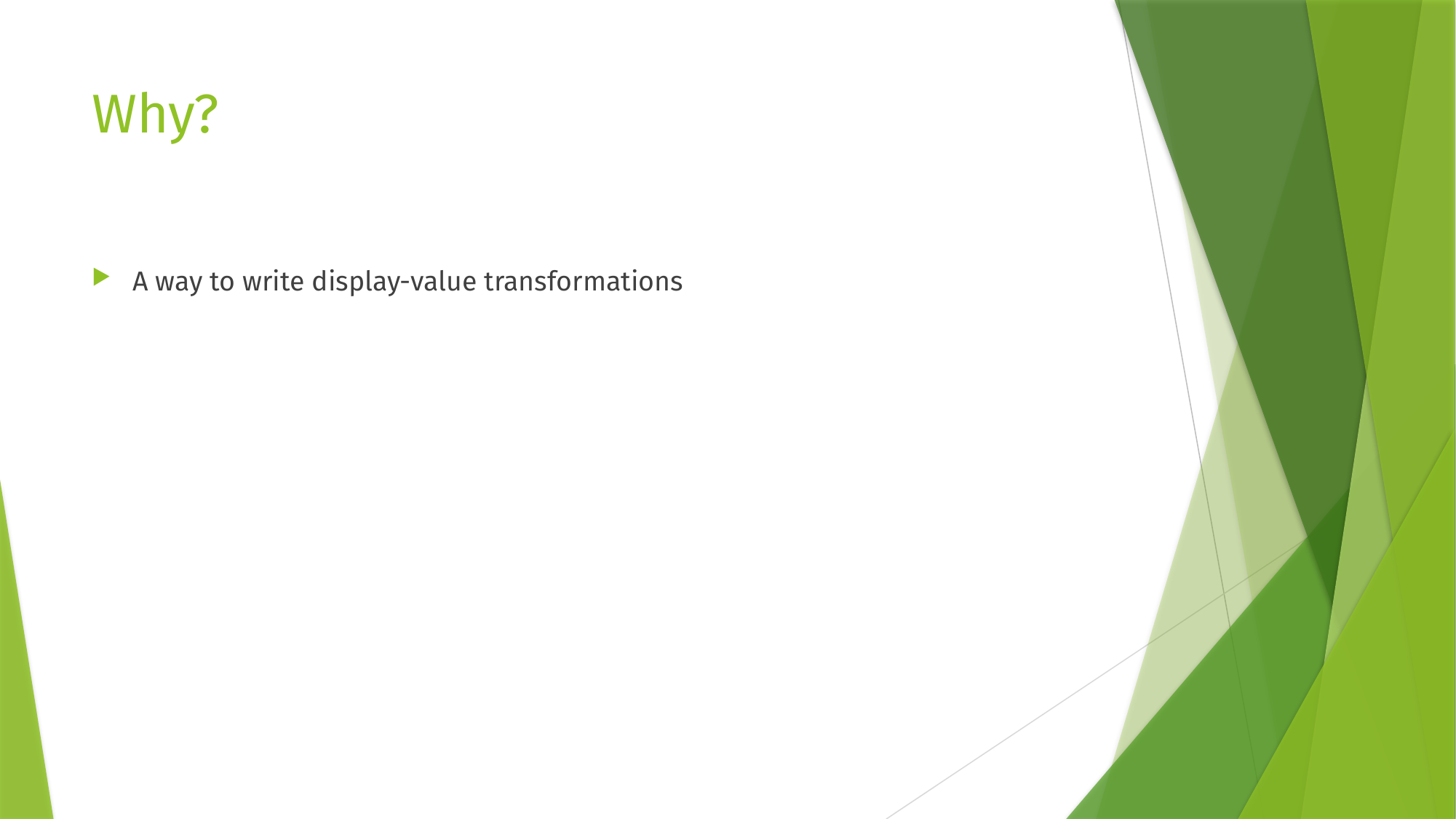

# Why?
A way to write display-value transformations